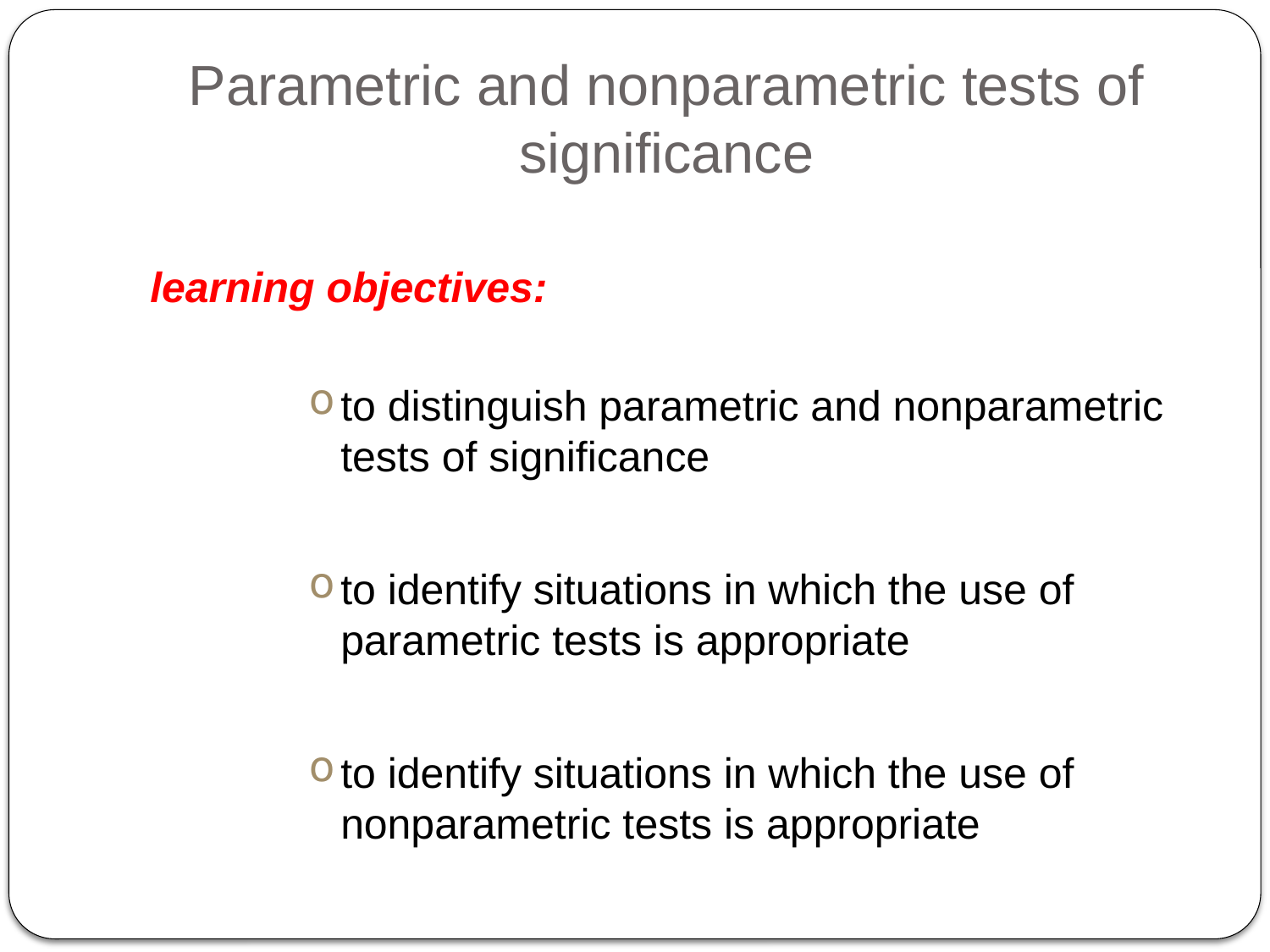

# Parametric and nonparametric tests of significance
learning objectives:

to distinguish parametric and nonparametric tests of significance

to identify situations in which the use of parametric tests is appropriate

to identify situations in which the use of nonparametric tests is appropriate